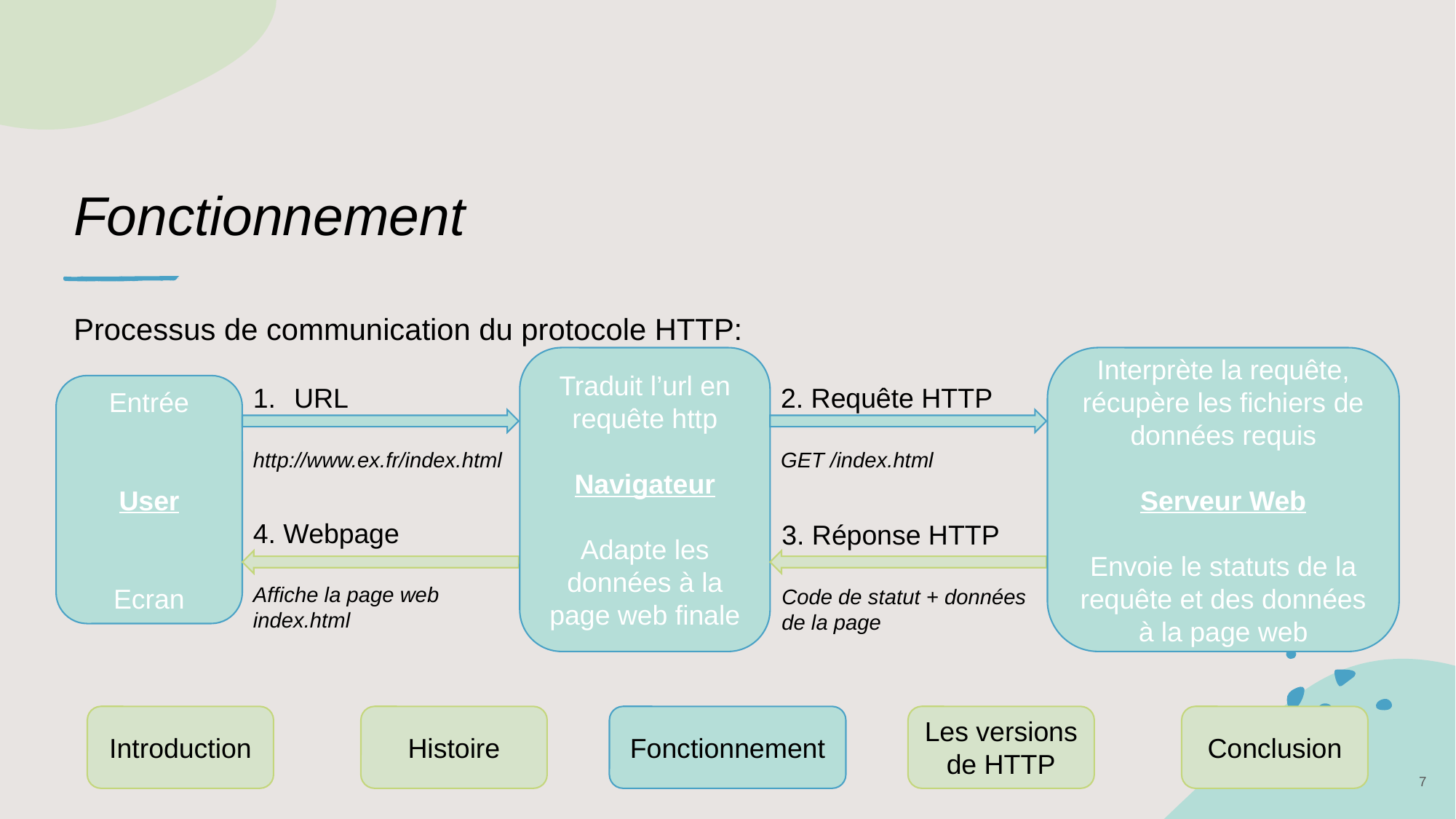

# Fonctionnement
Processus de communication du protocole HTTP:
Traduit l’url en requête http

Navigateur

Adapte les données à la page web finale
Interprète la requête, récupère les fichiers de données requis

Serveur Web

Envoie le statuts de la requête et des données à la page web
Entrée

User

Ecran
URL

http://www.ex.fr/index.html
2. Requête HTTP

GET /index.html

4. Webpage

Affiche la page web index.html
3. Réponse HTTP

Code de statut + données de la page

Introduction
Histoire
Fonctionnement
Les versions de HTTP
Conclusion
7